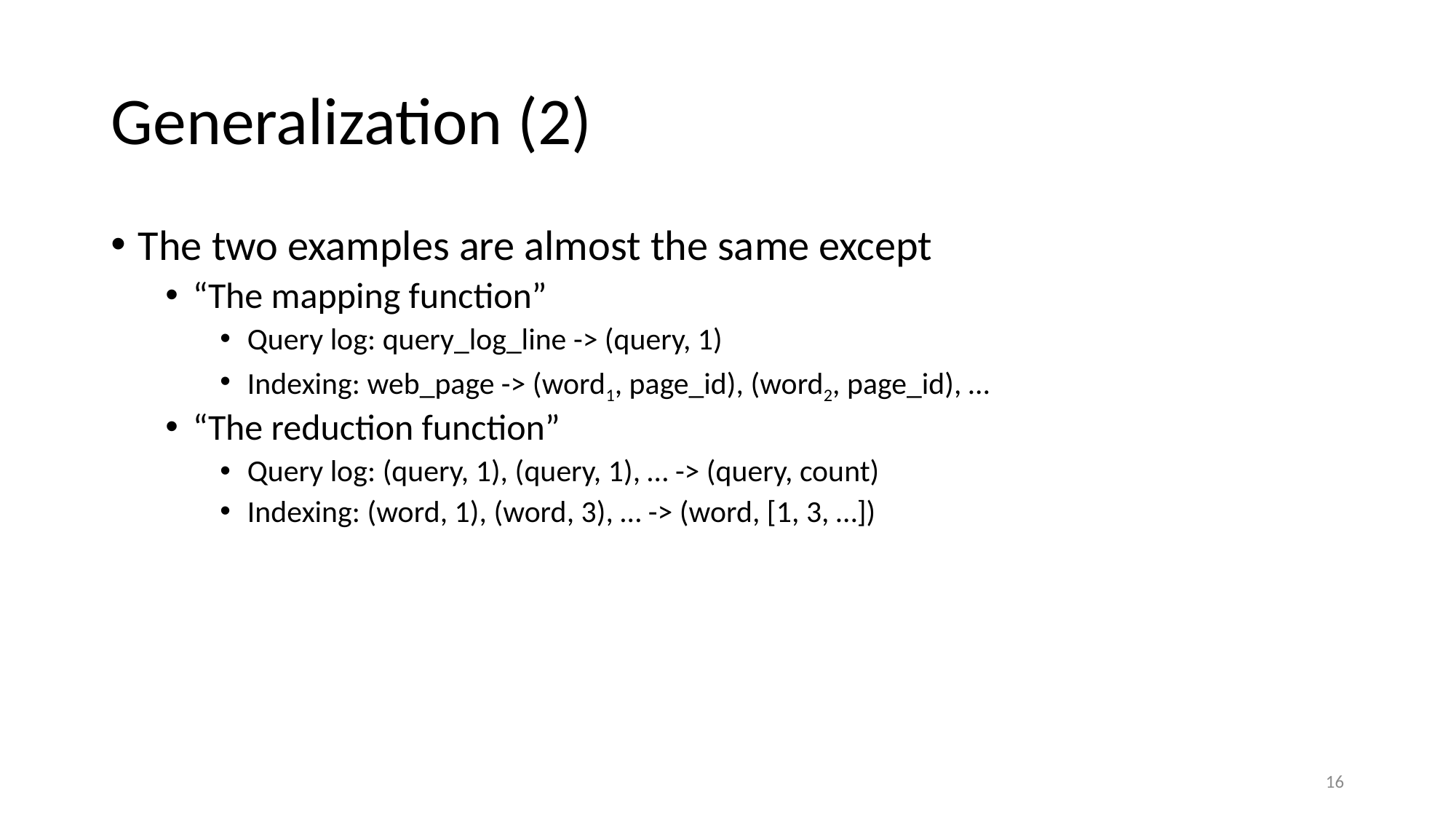

# Generalization (2)
The two examples are almost the same except
“The mapping function”
Query log: query_log_line -> (query, 1)
Indexing: web_page -> (word1, page_id), (word2, page_id), …
“The reduction function”
Query log: (query, 1), (query, 1), … -> (query, count)
Indexing: (word, 1), (word, 3), … -> (word, [1, 3, …])

16